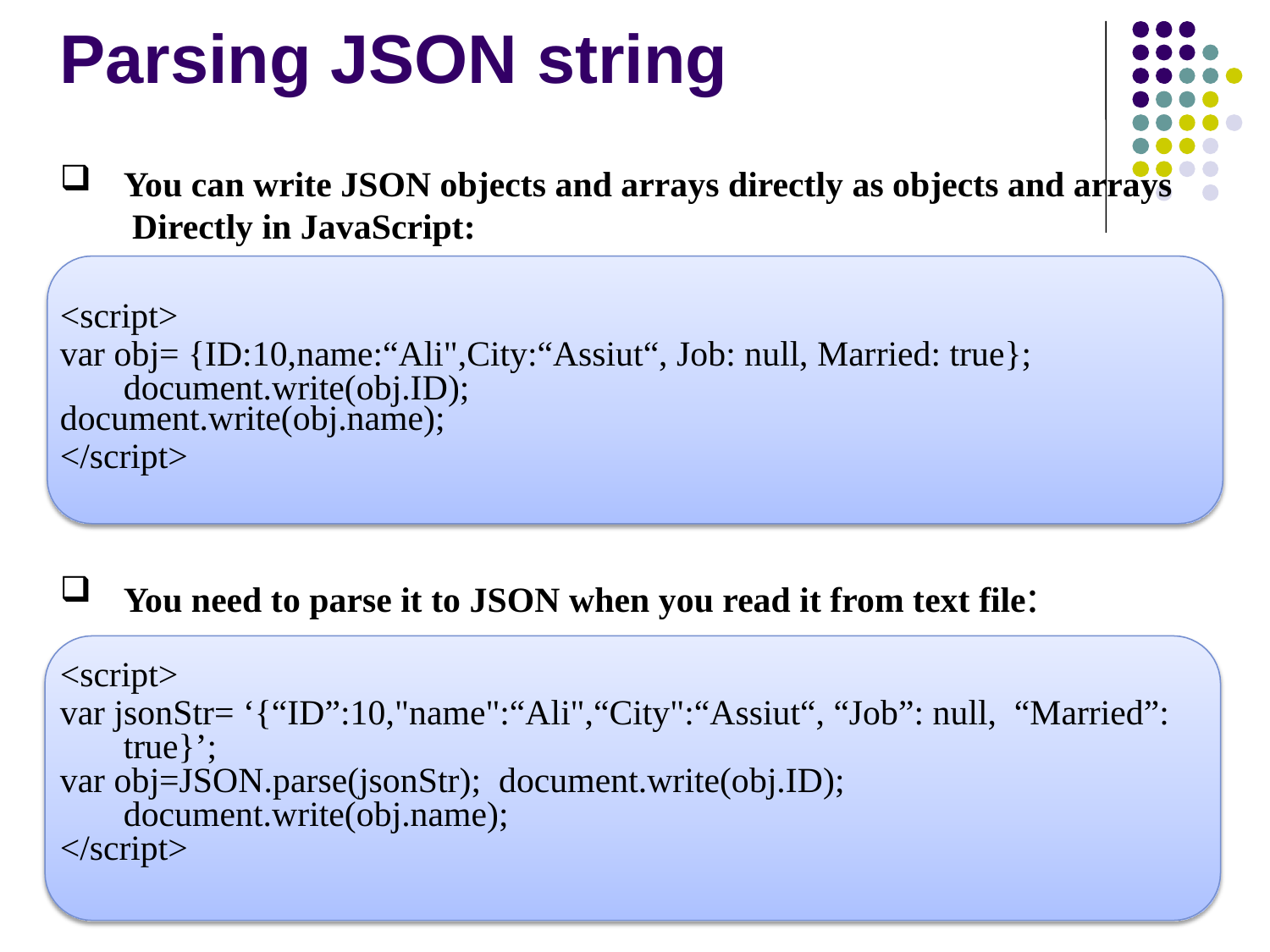

# Parsing JSON string
You can write JSON objects and arrays directly as objects and arrays  Directly in JavaScript:

<script>
var obj= {ID:10,name:“Ali",City:“Assiut“, Job: null, Married: true};  document.write(obj.ID);
document.write(obj.name);
</script>

You need to parse it to JSON when you read it from text file:
<script>
var jsonStr= ‘{“ID”:10,"name":“Ali",“City":“Assiut“, “Job”: null,  “Married”: true}’;
var obj=JSON.parse(jsonStr);  document.write(obj.ID);  document.write(obj.name);
</script>